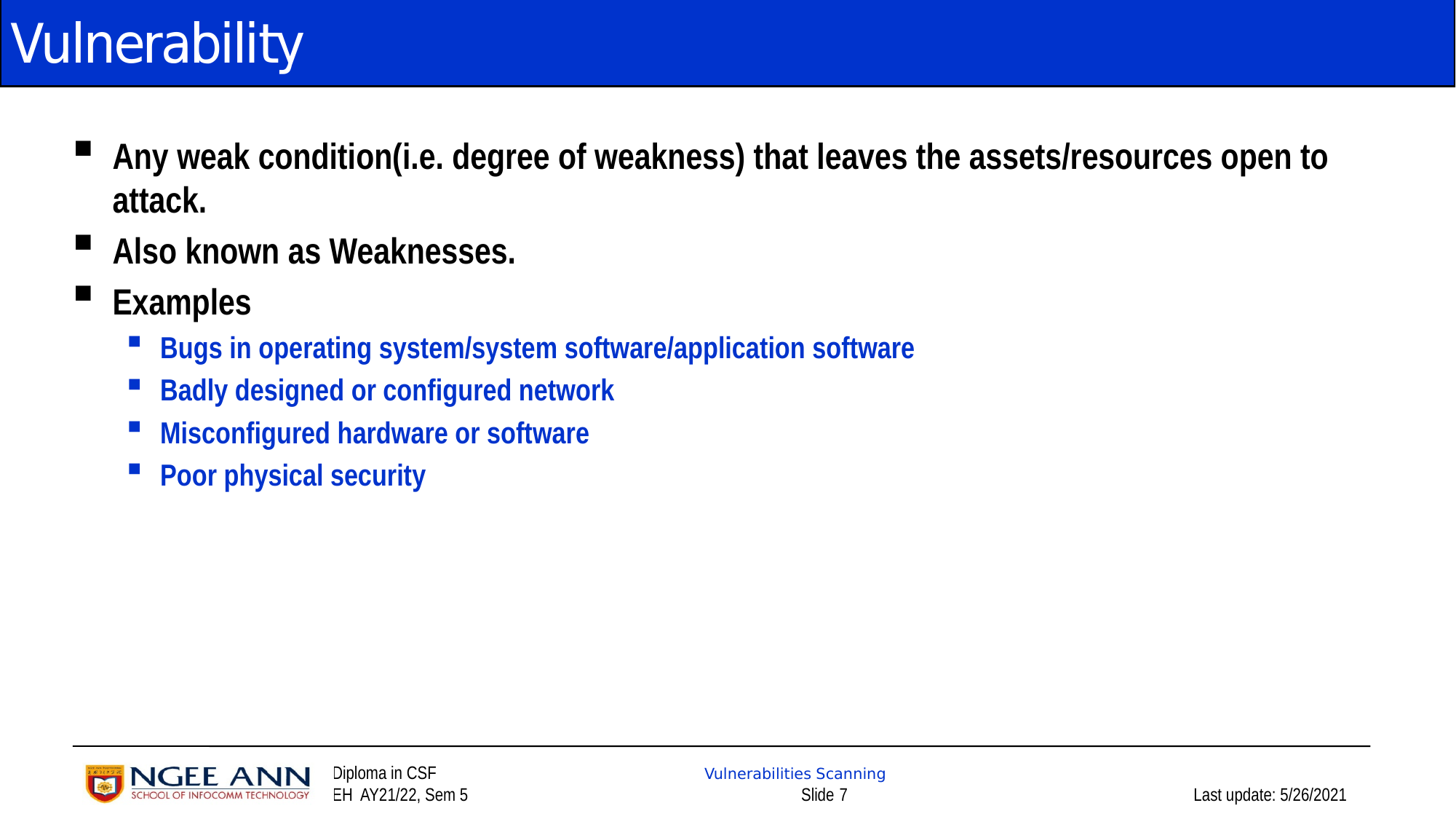

# Vulnerability
Any weak condition(i.e. degree of weakness) that leaves the assets/resources open to attack.
Also known as Weaknesses.
Examples
Bugs in operating system/system software/application software
Badly designed or configured network
Misconfigured hardware or software
Poor physical security